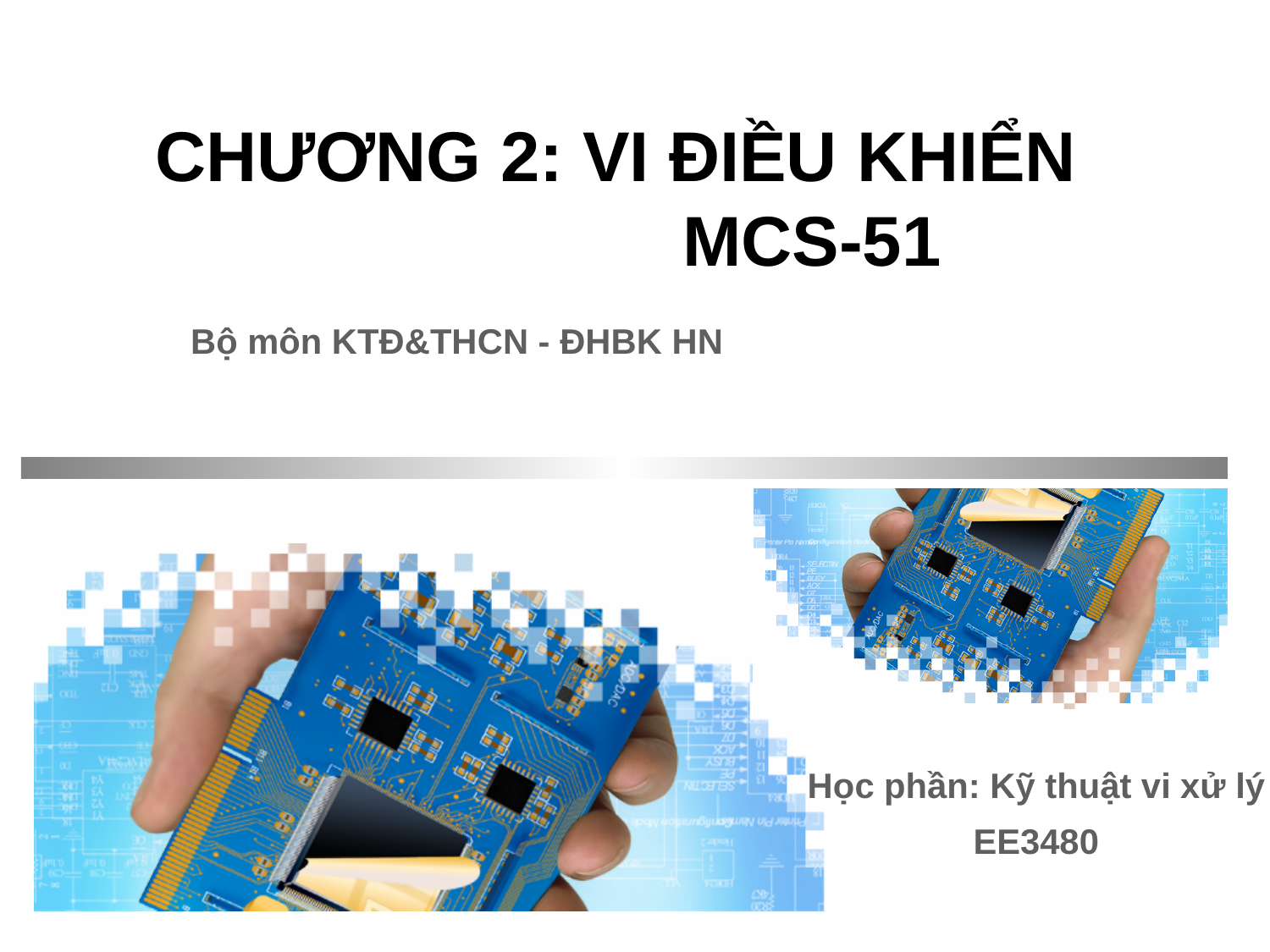

# CHƯƠNG 2: VI ĐIỀU KHIỂN MCS-51
Bộ môn KTĐ&THCN - ĐHBK HN

Học phần: Kỹ thuật vi xử lý
EE3480